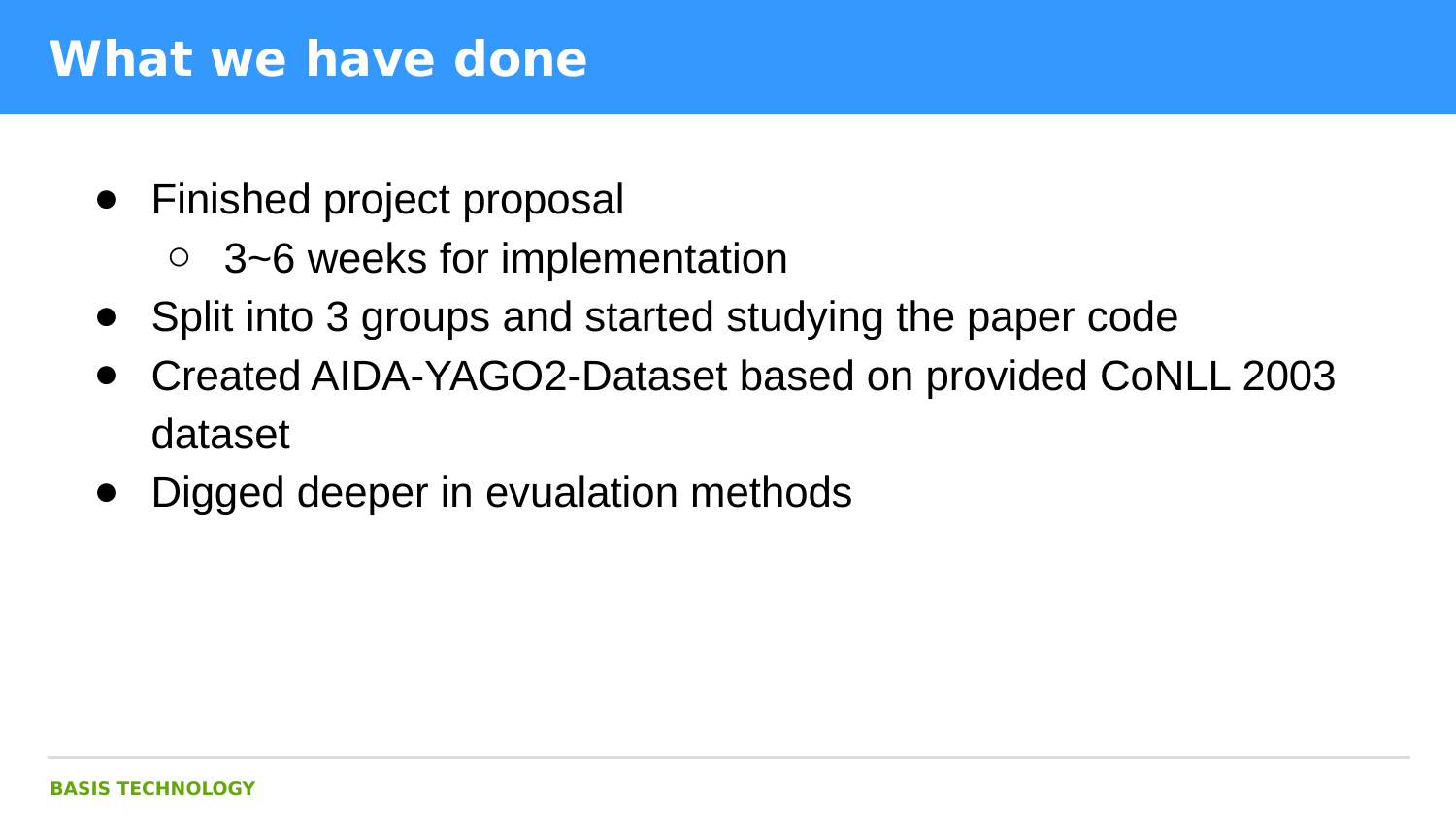

# What we have done
Finished project proposal
3~6 weeks for implementation
Split into 3 groups and started studying the paper code
Created AIDA-YAGO2-Dataset based on provided CoNLL 2003 dataset
Digged deeper in evualation methods

BASIS TECHNOLOGY